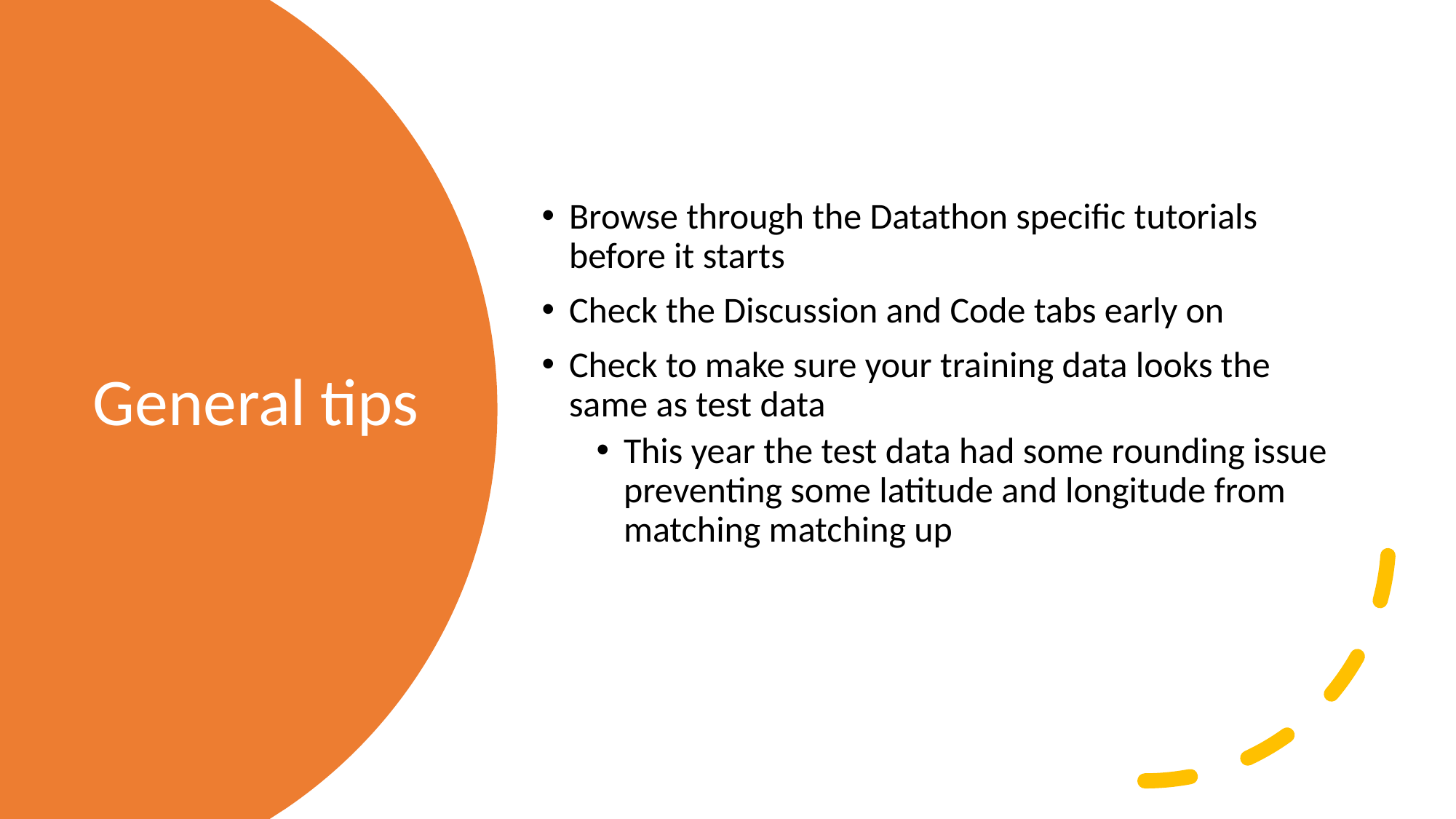

Browse through the Datathon specific tutorials before it starts
Check the Discussion and Code tabs early on
Check to make sure your training data looks the same as test data
This year the test data had some rounding issue preventing some latitude and longitude from matching matching up

# General tips